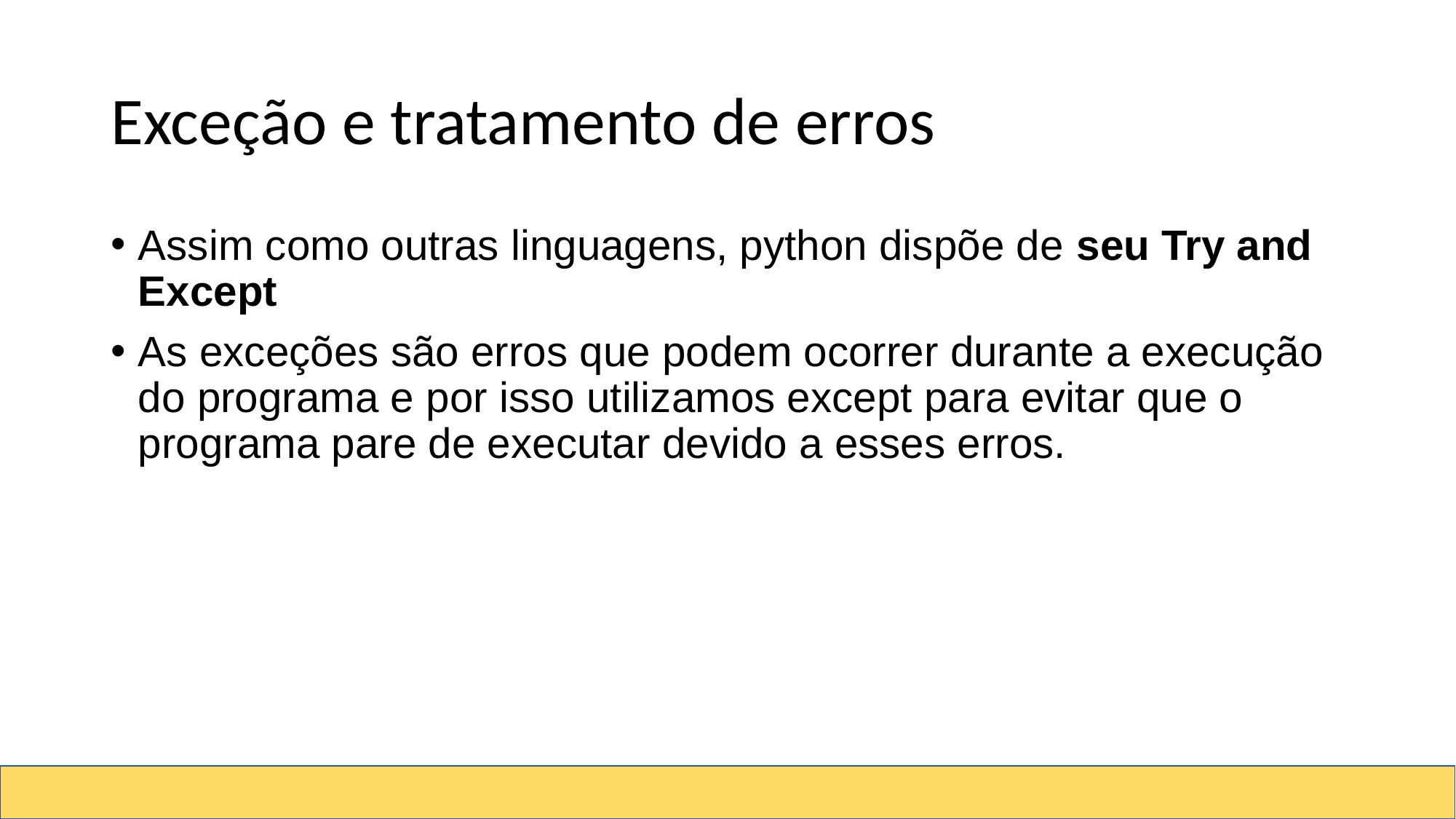

# Exceção e tratamento de erros
Assim como outras linguagens, python dispõe de seu Try and Except
As exceções são erros que podem ocorrer durante a execução do programa e por isso utilizamos except para evitar que o programa pare de executar devido a esses erros.